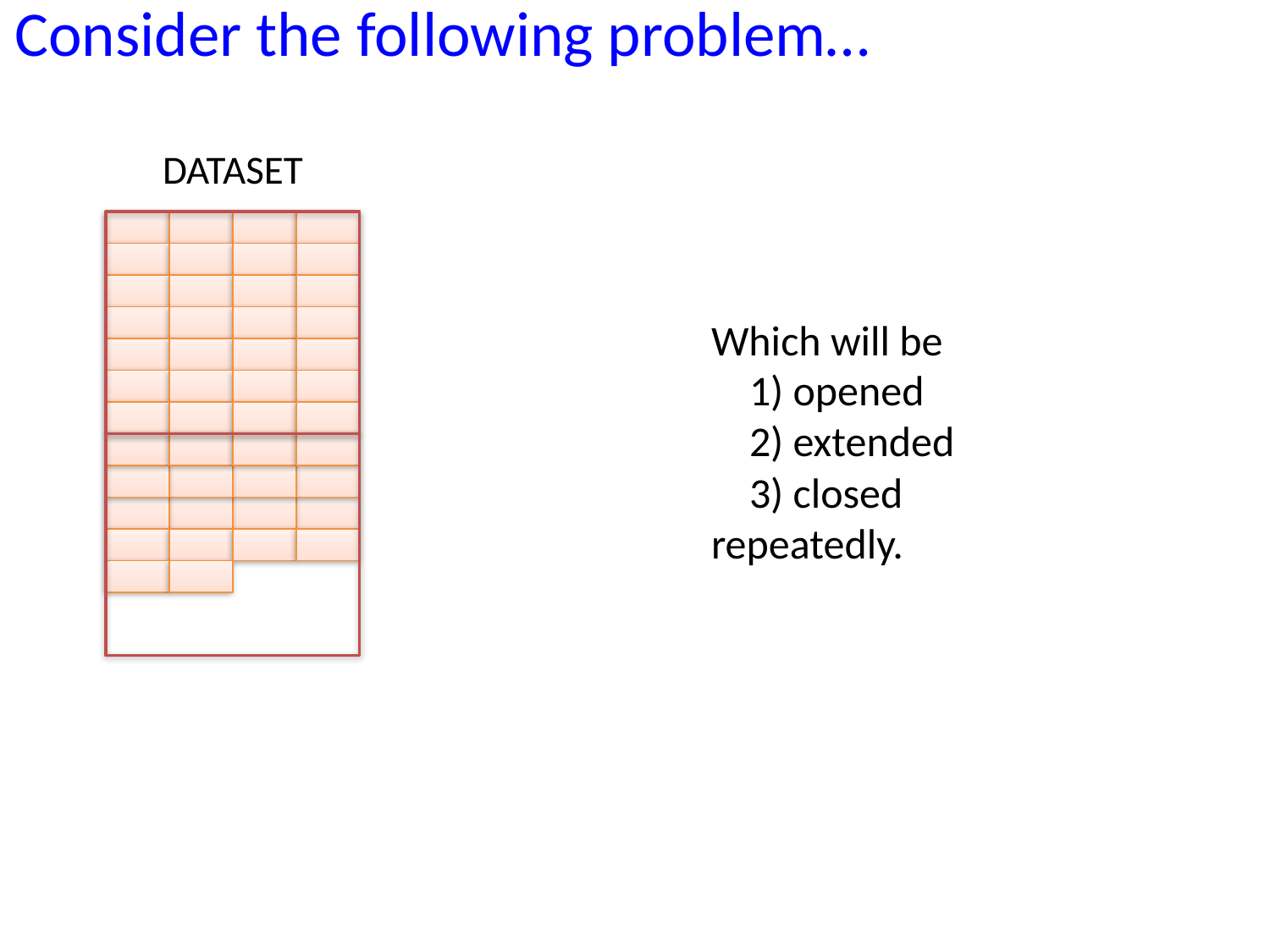

Consider the following problem…
DATASET

Which will be
    1) opened
    2) extended
    3) closed
repeatedly.